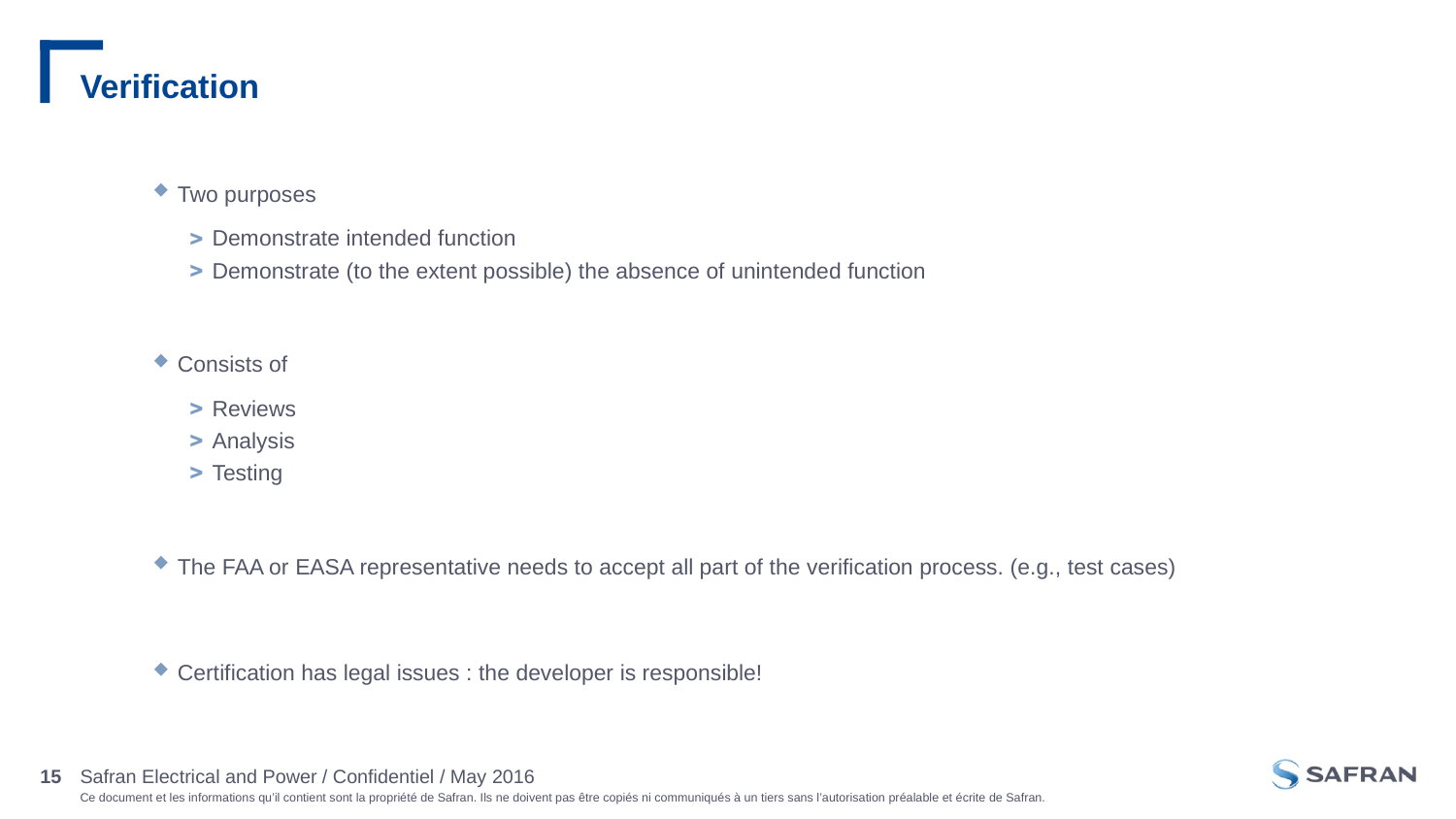

# Verification
Two purposes
Demonstrate intended function
Demonstrate (to the extent possible) the absence of unintended function

Consists of
Reviews
Analysis
Testing

The FAA or EASA representative needs to accept all part of the verification process. (e.g., test cases)

Certification has legal issues : the developer is responsible!
Safran Electrical and Power / Confidentiel / May 2016
15
Jour/mois/année